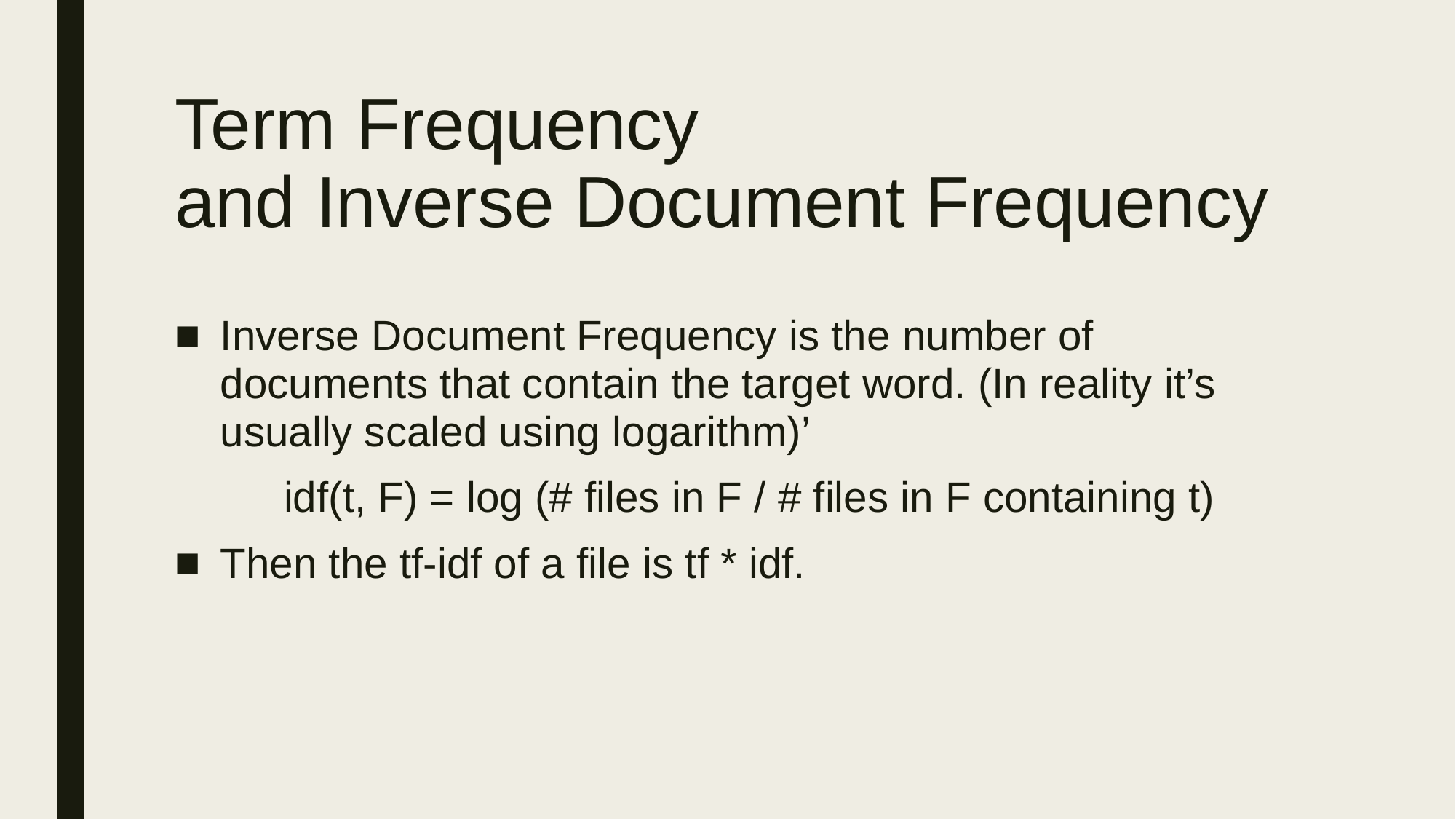

# Term Frequency and Inverse Document Frequency
Inverse Document Frequency is the number of documents that contain the target word. (In reality it’s usually scaled using logarithm)’
	idf(t, F) = log (# files in F / # files in F containing t)
Then the tf-idf of a file is tf * idf.